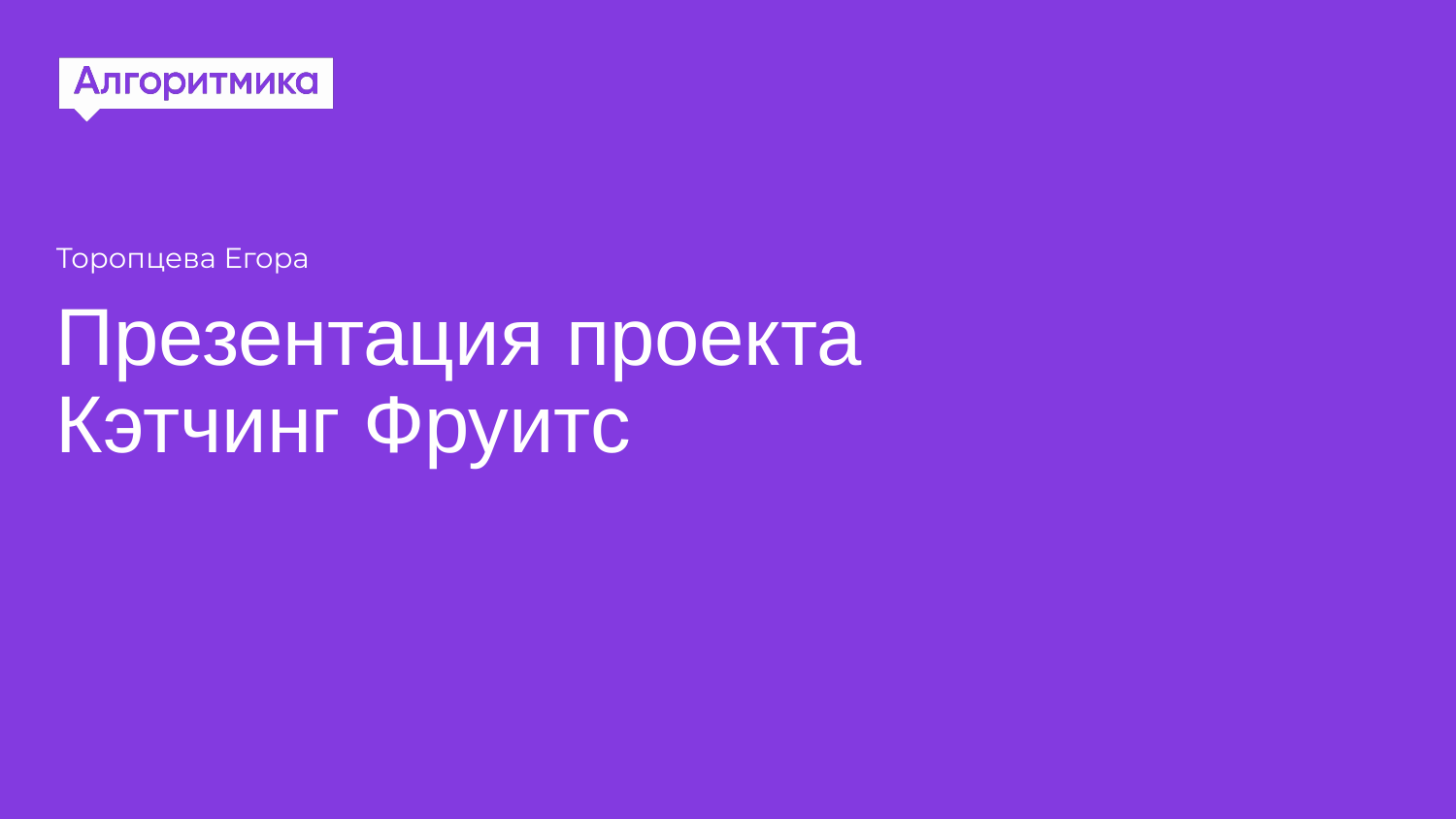

Торопцева Егора
# Презентация проекта Кэтчинг Фруитс